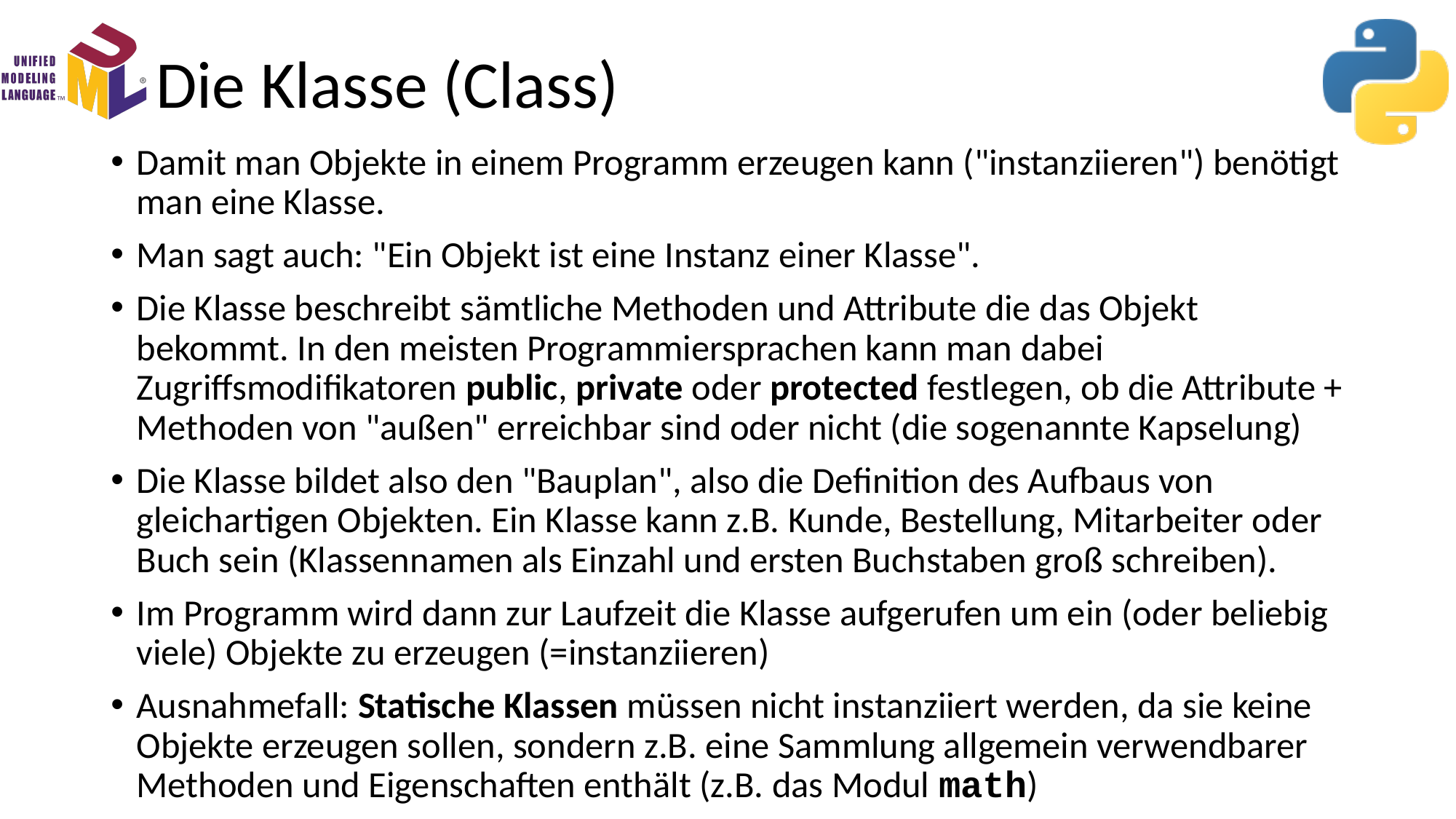

# Die Klasse (Class)
Damit man Objekte in einem Programm erzeugen kann ("instanziieren") benötigt man eine Klasse.
Man sagt auch: "Ein Objekt ist eine Instanz einer Klasse".
Die Klasse beschreibt sämtliche Methoden und Attribute die das Objekt bekommt. In den meisten Programmiersprachen kann man dabei Zugriffsmodifikatoren public, private oder protected festlegen, ob die Attribute + Methoden von "außen" erreichbar sind oder nicht (die sogenannte Kapselung)
Die Klasse bildet also den "Bauplan", also die Definition des Aufbaus von gleichartigen Objekten. Ein Klasse kann z.B. Kunde, Bestellung, Mitarbeiter oder Buch sein (Klassennamen als Einzahl und ersten Buchstaben groß schreiben).
Im Programm wird dann zur Laufzeit die Klasse aufgerufen um ein (oder beliebig viele) Objekte zu erzeugen (=instanziieren)
Ausnahmefall: Statische Klassen müssen nicht instanziiert werden, da sie keine Objekte erzeugen sollen, sondern z.B. eine Sammlung allgemein verwendbarer Methoden und Eigenschaften enthält (z.B. das Modul math)